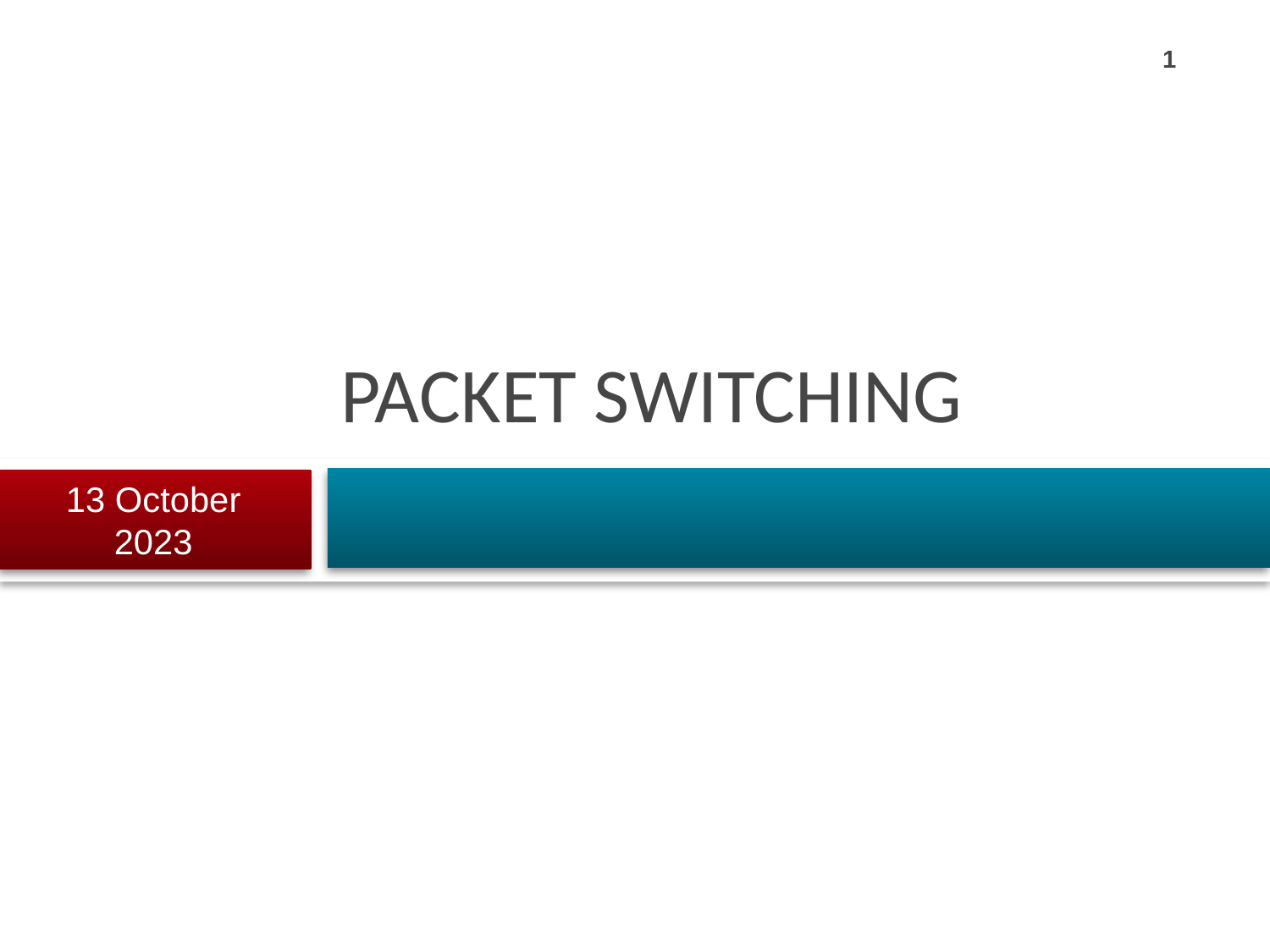

1

# Packet switching

13 October 2023